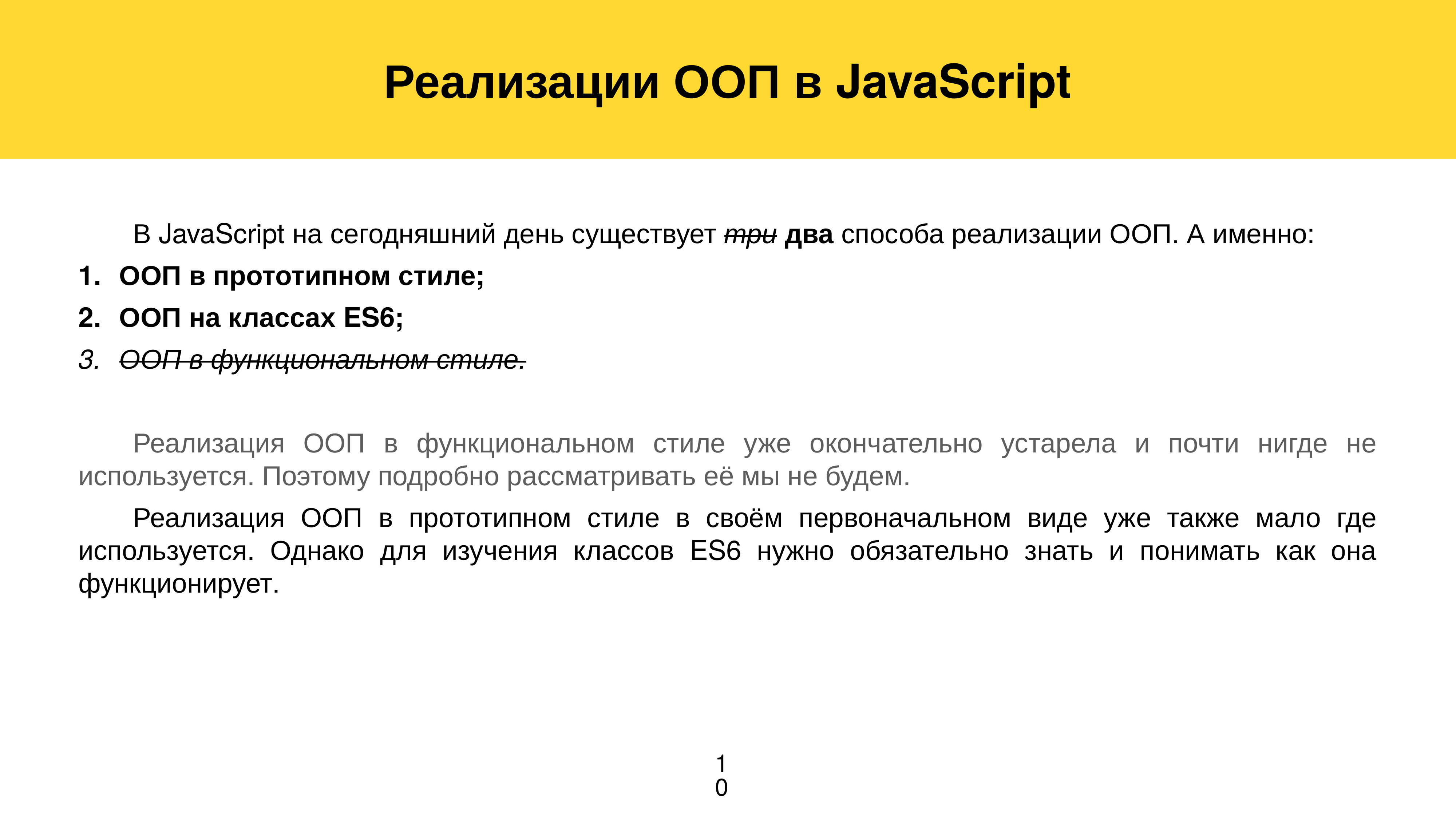

Реализации ООП в JavaScript
	В JavaScript на сегодняшний день существует три два способа реализации ООП. А именно:
ООП в прототипном стиле;
ООП на классах ES6;
ООП в функциональном стиле.

	Реализация ООП в функциональном стиле уже окончательно устарела и почти нигде не используется. Поэтому подробно рассматривать её мы не будем.
	Реализация ООП в прототипном стиле в своём первоначальном виде уже также мало где используется. Однако для изучения классов ES6 нужно обязательно знать и понимать как она функционирует.
10